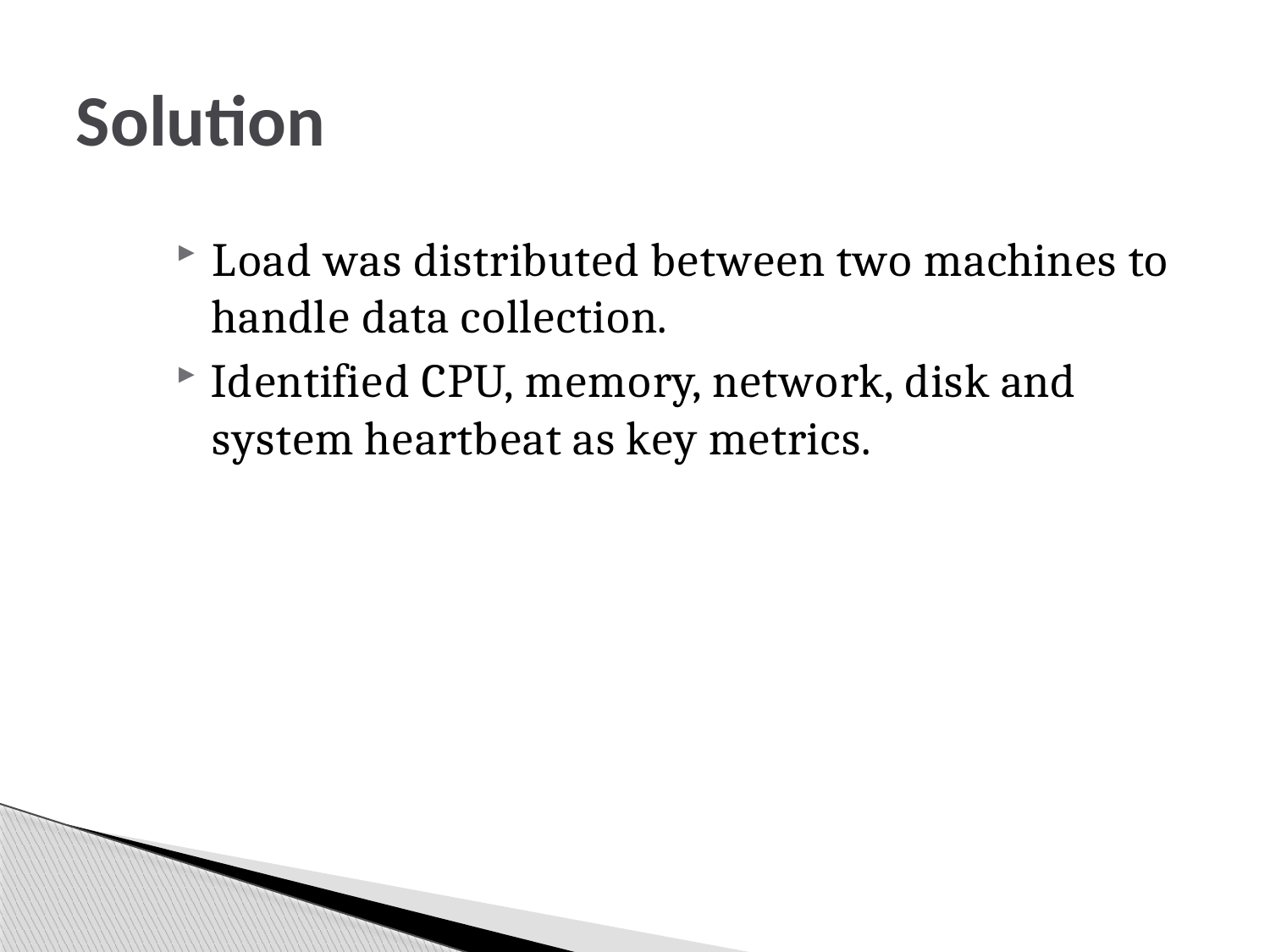

# Solution
Load was distributed between two machines to handle data collection.
Identified CPU, memory, network, disk and system heartbeat as key metrics.